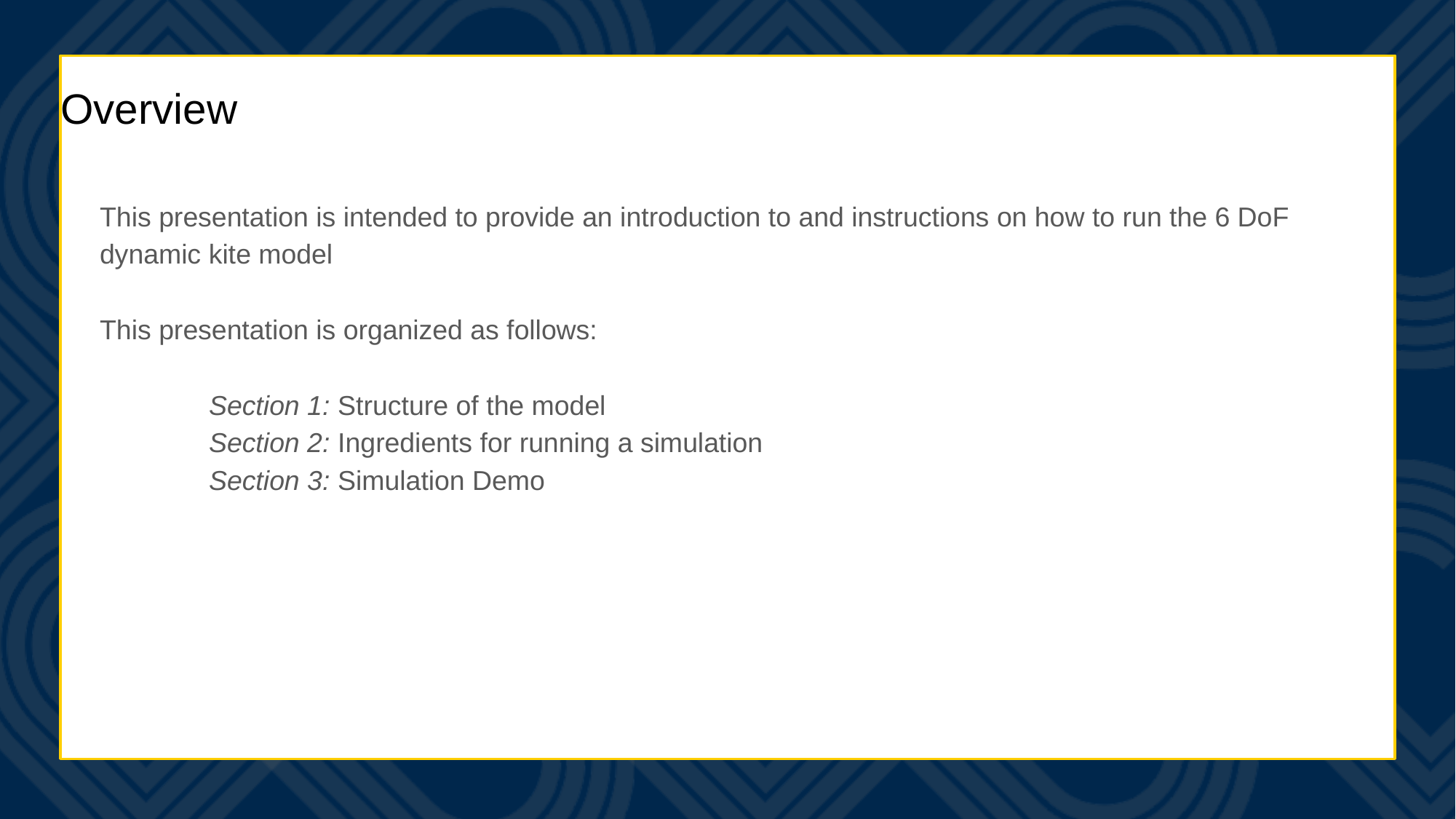

# Overview
This presentation is intended to provide an introduction to and instructions on how to run the 6 DoF dynamic kite model

This presentation is organized as follows:

	Section 1: Structure of the model
	Section 2: Ingredients for running a simulation
	Section 3: Simulation Demo